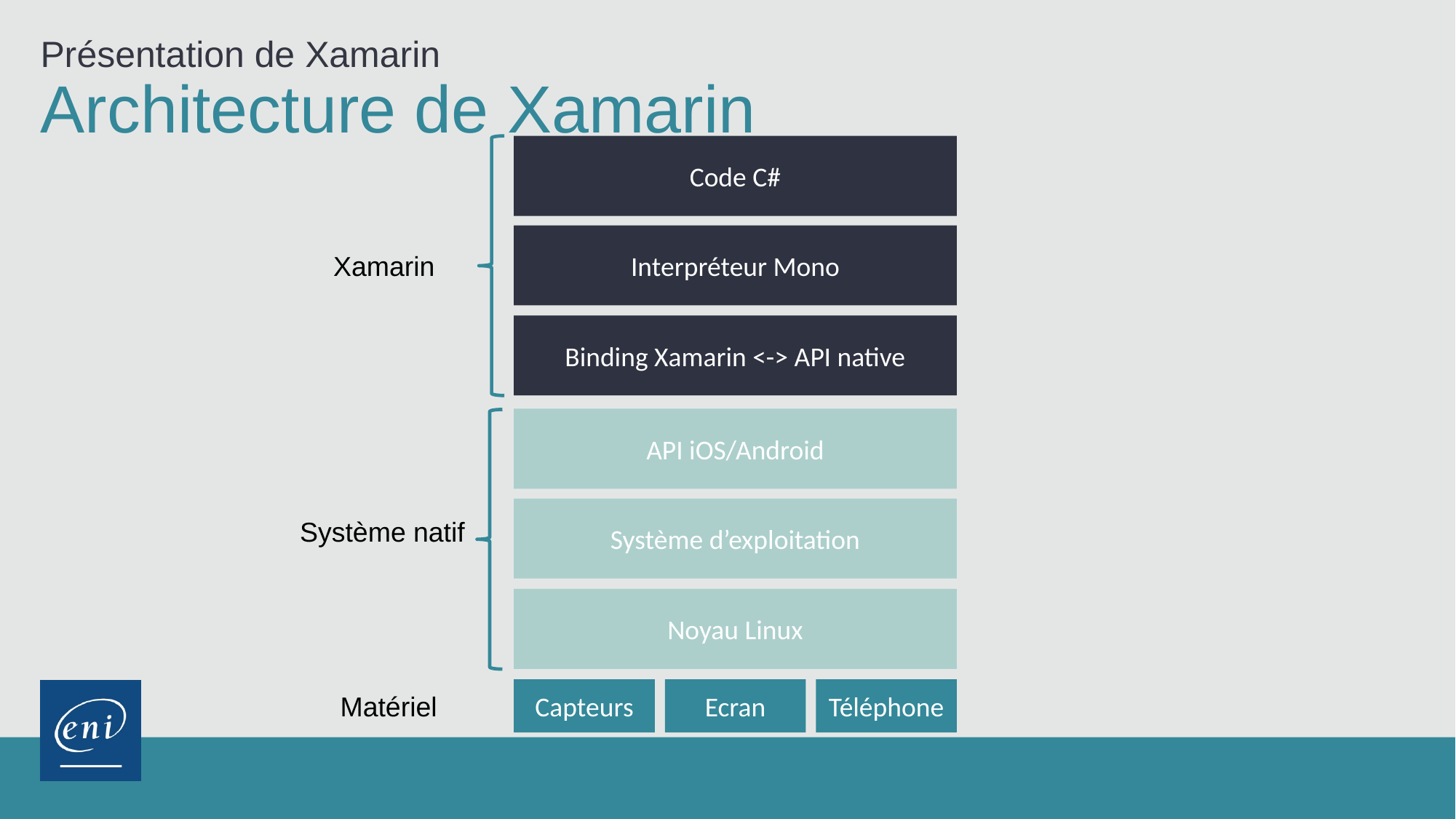

Présentation de Xamarin
Architecture de Xamarin

Code C#
Interpréteur Mono
Xamarin
Binding Xamarin <-> API native
API iOS/Android

Système d’exploitation
Système natif
Noyau Linux
Capteurs
Ecran
Téléphone
Matériel